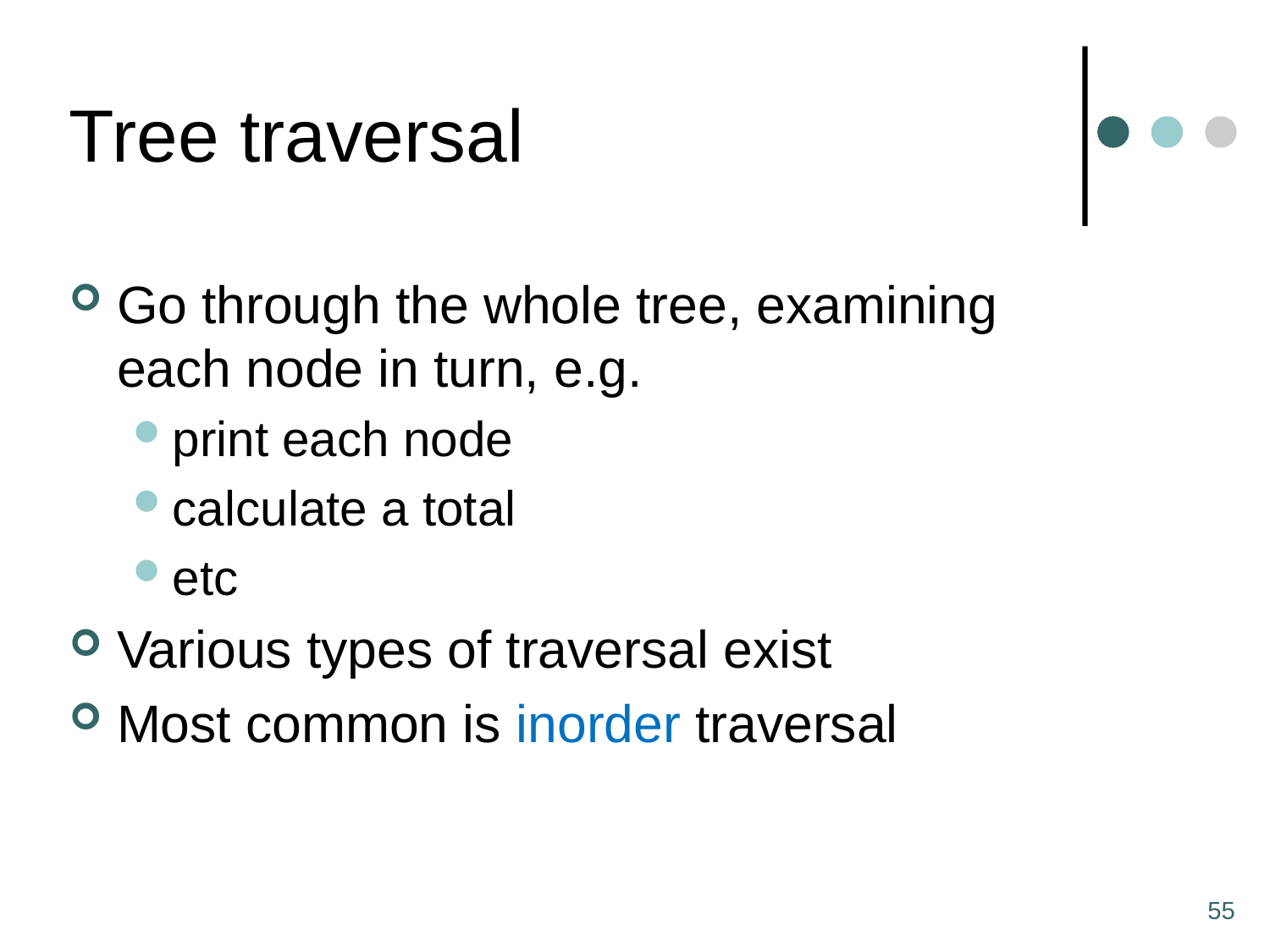

# Tree traversal
Go through the whole tree, examining each node in turn, e.g.
print each node
calculate a total
etc
Various types of traversal exist
Most common is inorder traversal
55